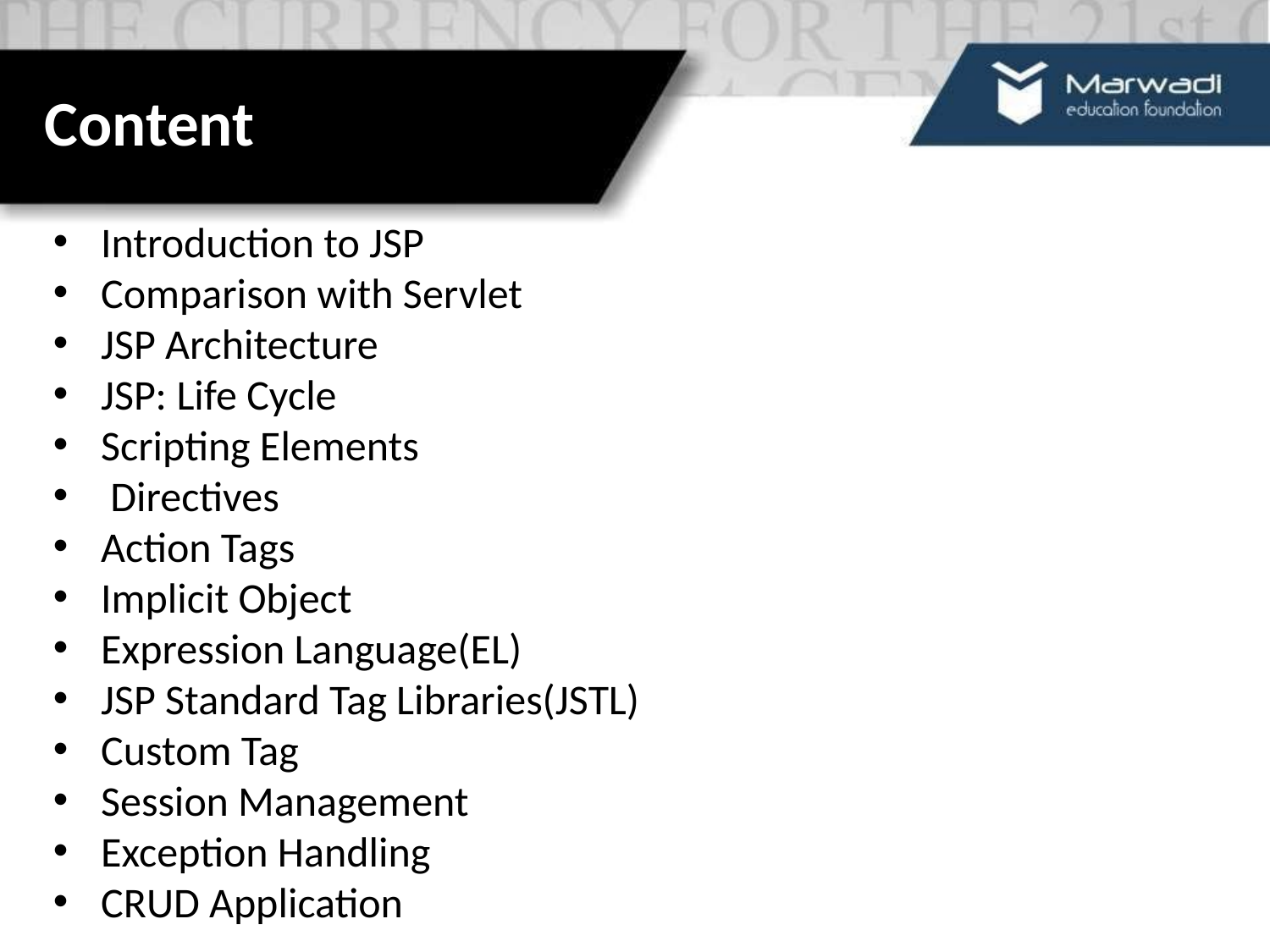

# Content
Introduction to JSP
Comparison with Servlet
JSP Architecture
JSP: Life Cycle
Scripting Elements
 Directives
Action Tags
Implicit Object
Expression Language(EL)
JSP Standard Tag Libraries(JSTL)
Custom Tag
Session Management
Exception Handling
CRUD Application